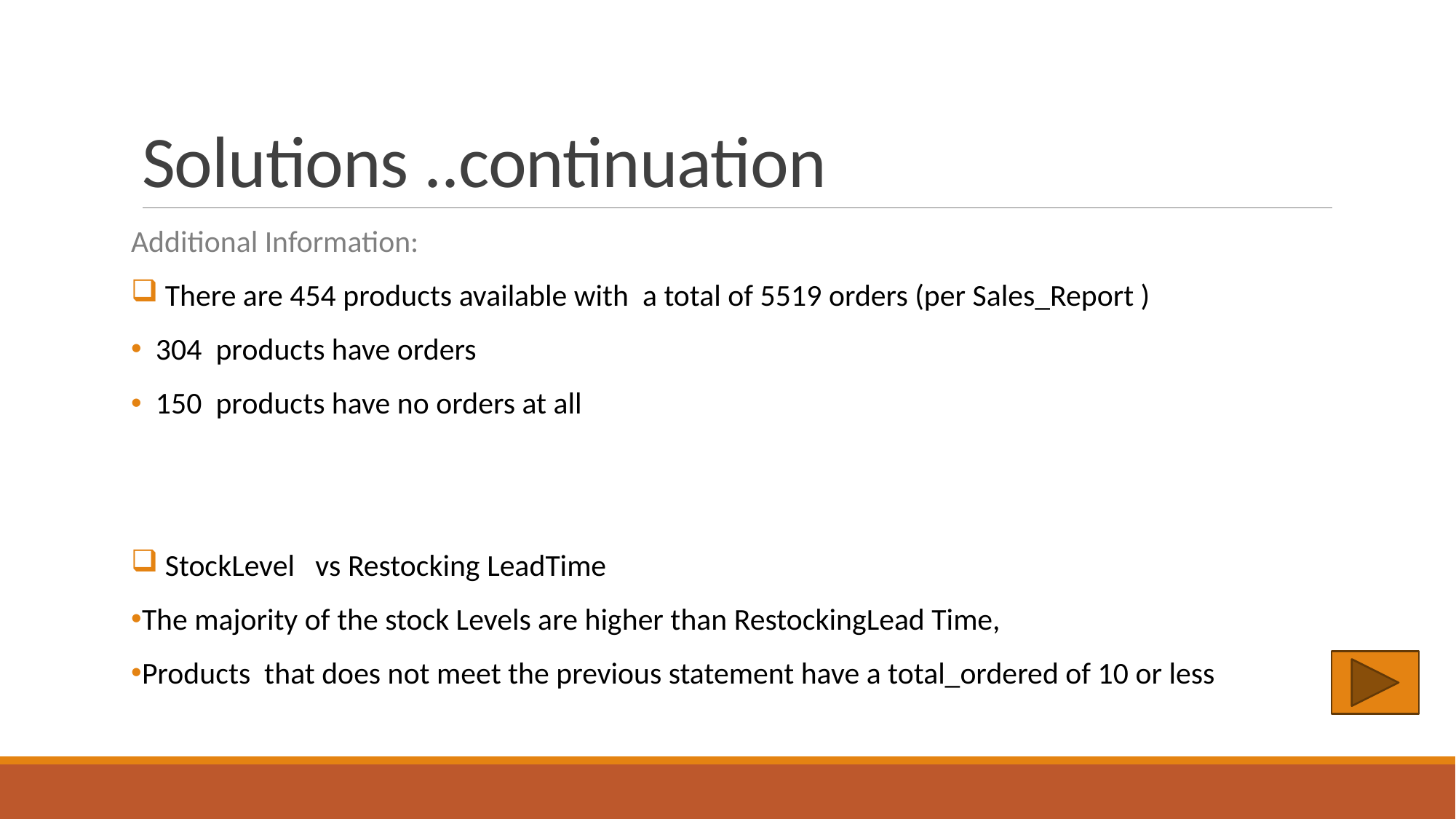

# Solutions ..continuation
Additional Information:
 There are 454 products available with  a total of 5519 orders (per Sales_Report )
  304  products have orders
  150  products have no orders at all

 StockLevel   vs Restocking LeadTime
The majority of the stock Levels are higher than RestockingLead Time,
Products  that does not meet the previous statement have a total_ordered of 10 or less